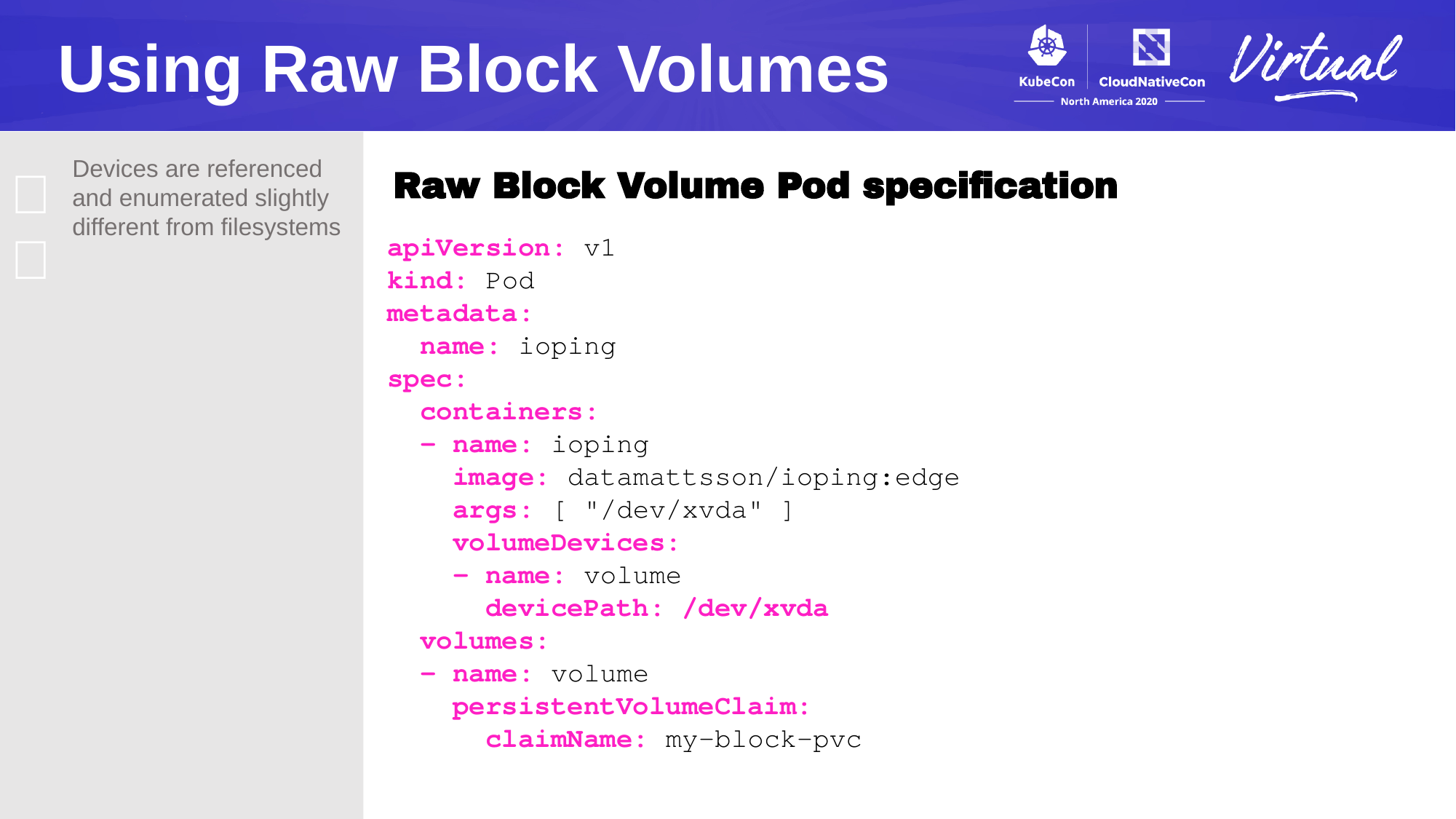

Using Raw Block Volumes
Devices are referenced and enumerated slightly different from filesystems
💡
Raw Block Volume Pod specification
apiVersion: v1
kind: Pod
metadata:
  name: ioping
spec:
  containers:
  - name: ioping
    image: datamattsson/ioping:edge
    args: [ "/dev/xvda" ]
    volumeDevices:
    - name: volume
      devicePath: /dev/xvda
  volumes:
  - name: volume
    persistentVolumeClaim:
      claimName: my-block-pvc